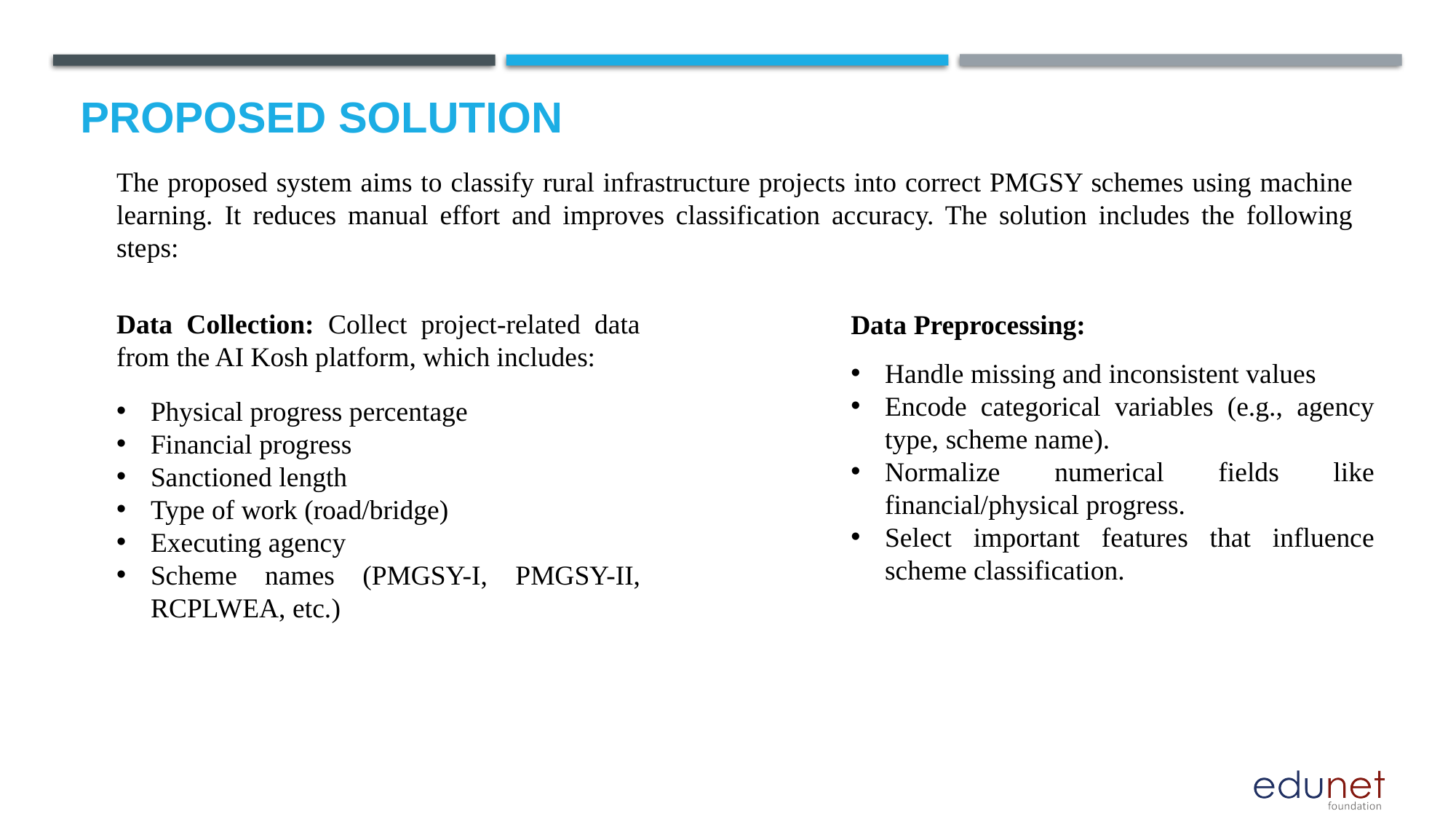

# Proposed Solution
The proposed system aims to classify rural infrastructure projects into correct PMGSY schemes using machine learning. It reduces manual effort and improves classification accuracy. The solution includes the following steps:
Data Collection: Collect project-related data from the AI Kosh platform, which includes:

Physical progress percentage
Financial progress
Sanctioned length
Type of work (road/bridge)
Executing agency
Scheme names (PMGSY-I, PMGSY-II, RCPLWEA, etc.)
Data Preprocessing:

Handle missing and inconsistent values
Encode categorical variables (e.g., agency type, scheme name).
Normalize numerical fields like financial/physical progress.
Select important features that influence scheme classification.